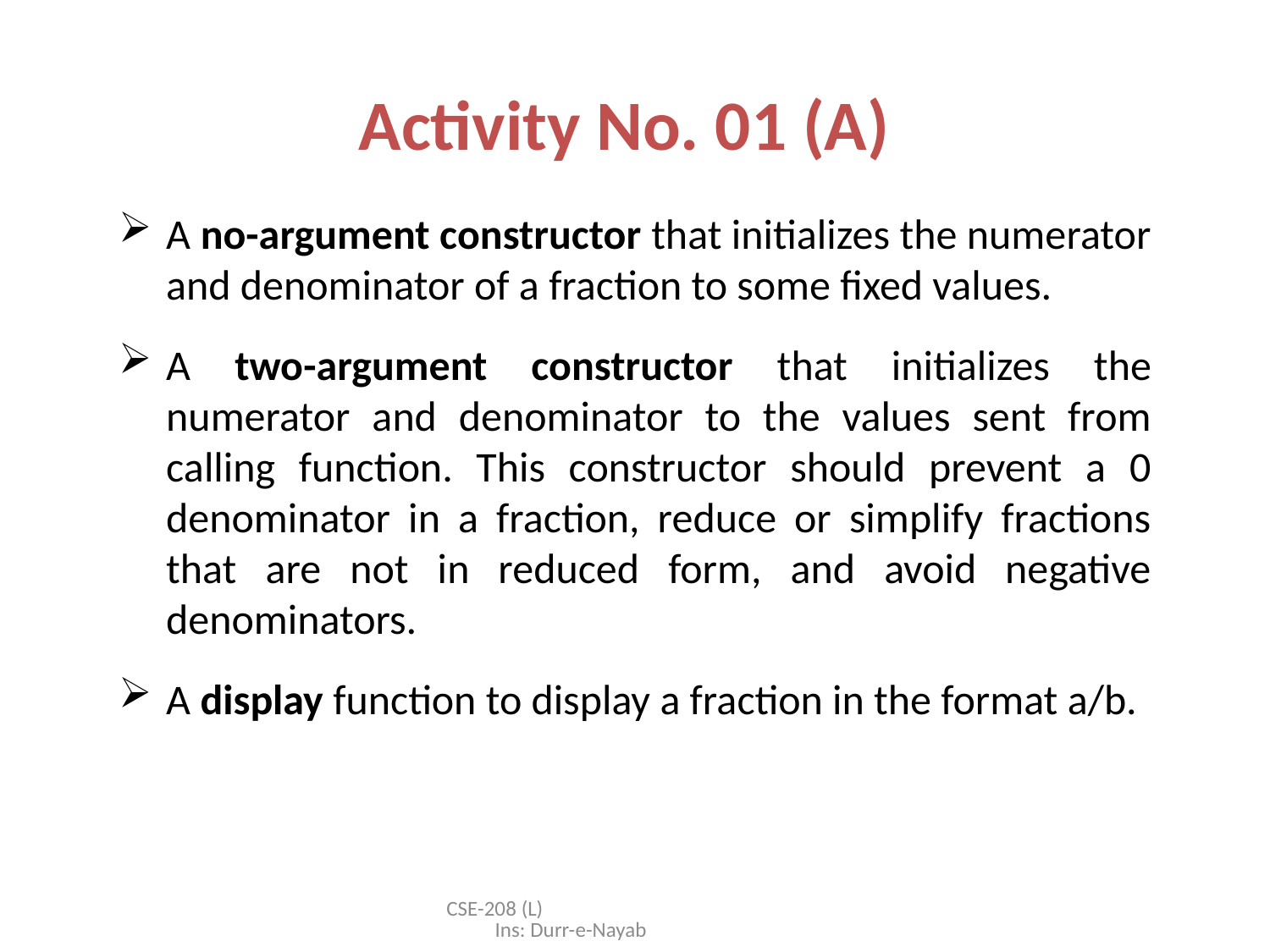

# Activity No. 01 (A)
A no-argument constructor that initializes the numerator and denominator of a fraction to some fixed values.
A two-argument constructor that initializes the numerator and denominator to the values sent from calling function. This constructor should prevent a 0 denominator in a fraction, reduce or simplify fractions that are not in reduced form, and avoid negative denominators.
A display function to display a fraction in the format a/b.

CSE-208 (L)                                                                   Ins: Durr-e-Nayab